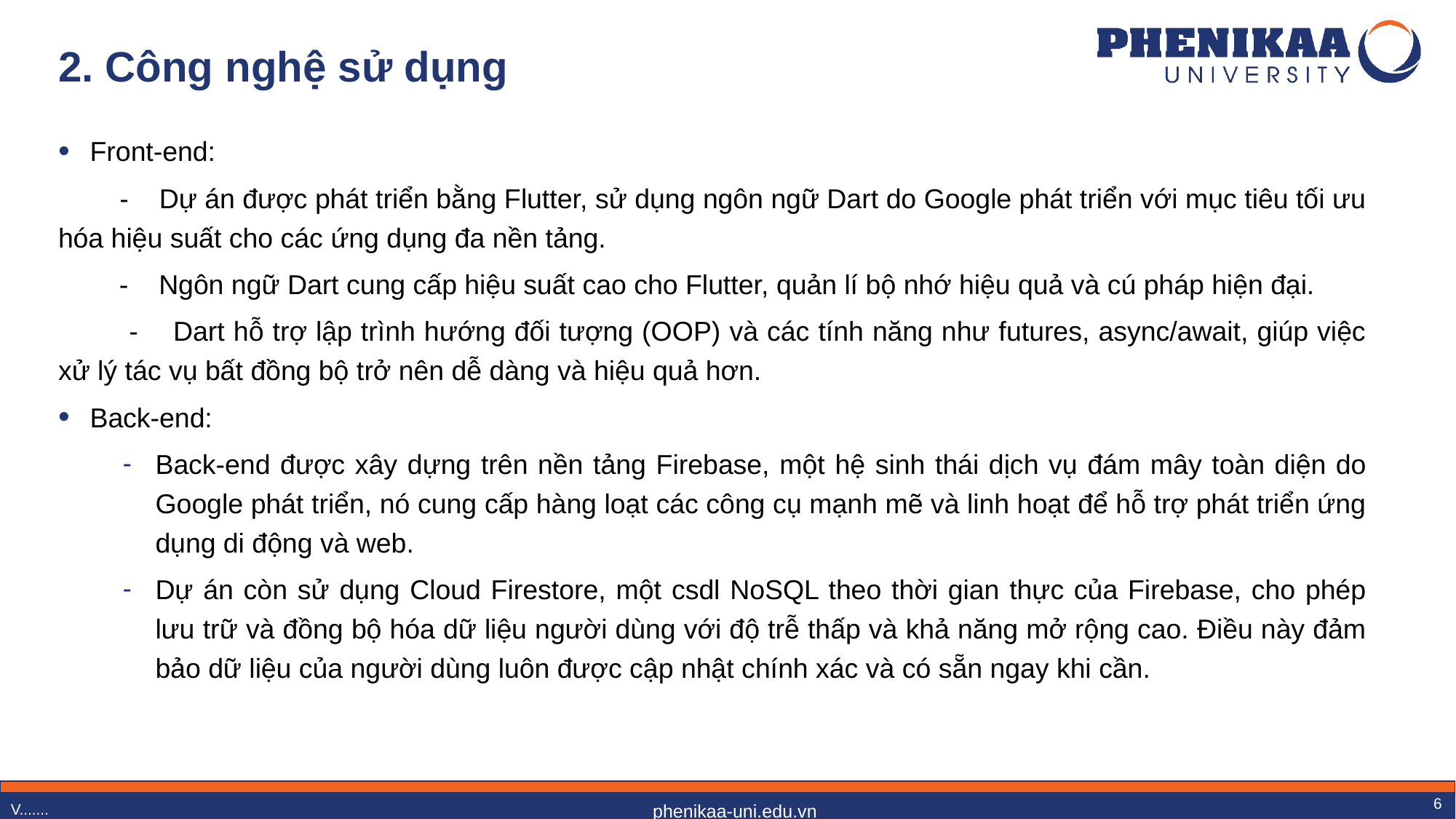

# 2. Công nghệ sử dụng
Front-end:
        -    Dự án được phát triển bằng Flutter, sử dụng ngôn ngữ Dart do Google phát triển với mục tiêu tối ưu hóa hiệu suất cho các ứng dụng đa nền tảng.
        -    Ngôn ngữ Dart cung cấp hiệu suất cao cho Flutter, quản lí bộ nhớ hiệu quả và cú pháp hiện đại.
        -    Dart hỗ trợ lập trình hướng đối tượng (OOP) và các tính năng như futures, async/await, giúp việc xử lý tác vụ bất đồng bộ trở nên dễ dàng và hiệu quả hơn.
Back-end:
Back-end được xây dựng trên nền tảng Firebase, một hệ sinh thái dịch vụ đám mây toàn diện do Google phát triển, nó cung cấp hàng loạt các công cụ mạnh mẽ và linh hoạt để hỗ trợ phát triển ứng dụng di động và web.
Dự án còn sử dụng Cloud Firestore, một csdl NoSQL theo thời gian thực của Firebase, cho phép lưu trữ và đồng bộ hóa dữ liệu người dùng với độ trễ thấp và khả năng mở rộng cao. Điều này đảm bảo dữ liệu của người dùng luôn được cập nhật chính xác và có sẵn ngay khi cần.
6